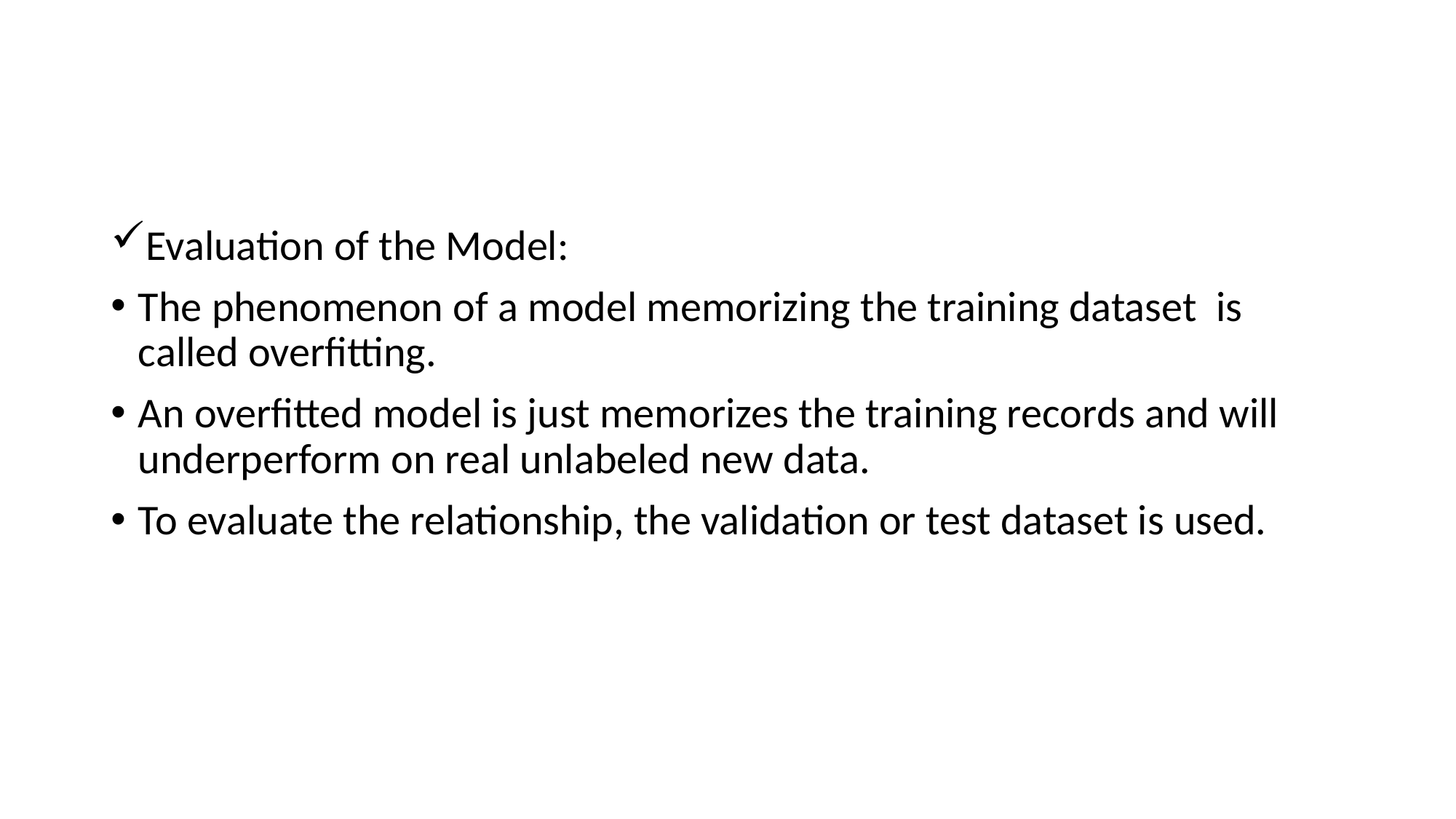

#
Evaluation of the Model:
The phenomenon of a model memorizing the training dataset  is called overfitting.
An overfitted model is just memorizes the training records and will underperform on real unlabeled new data.
To evaluate the relationship, the validation or test dataset is used.